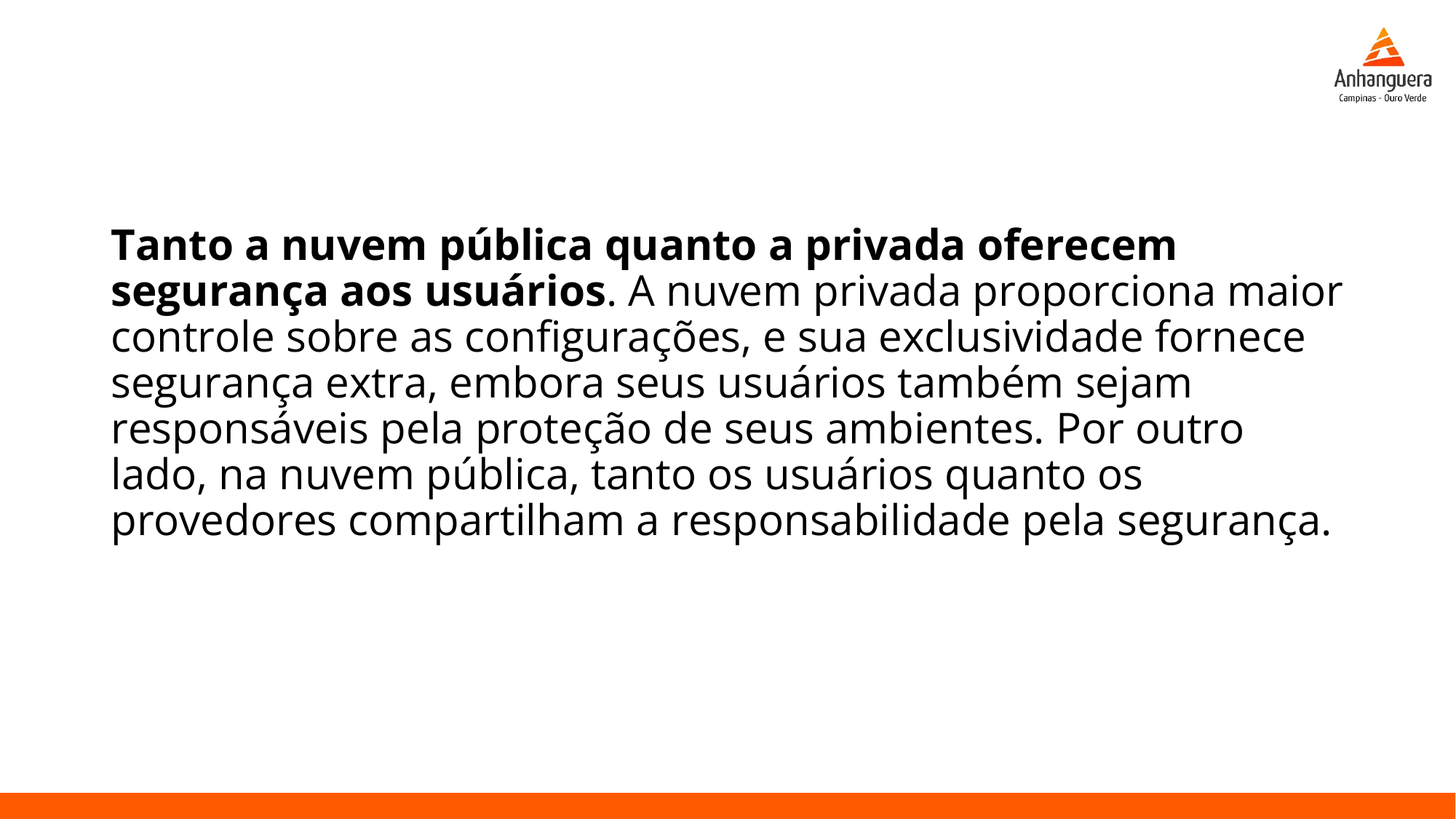

Tanto a nuvem pública quanto a privada oferecem segurança aos usuários. A nuvem privada proporciona maior controle sobre as configurações, e sua exclusividade fornece segurança extra, embora seus usuários também sejam responsáveis pela proteção de seus ambientes. Por outro lado, na nuvem pública, tanto os usuários quanto os provedores compartilham a responsabilidade pela segurança.